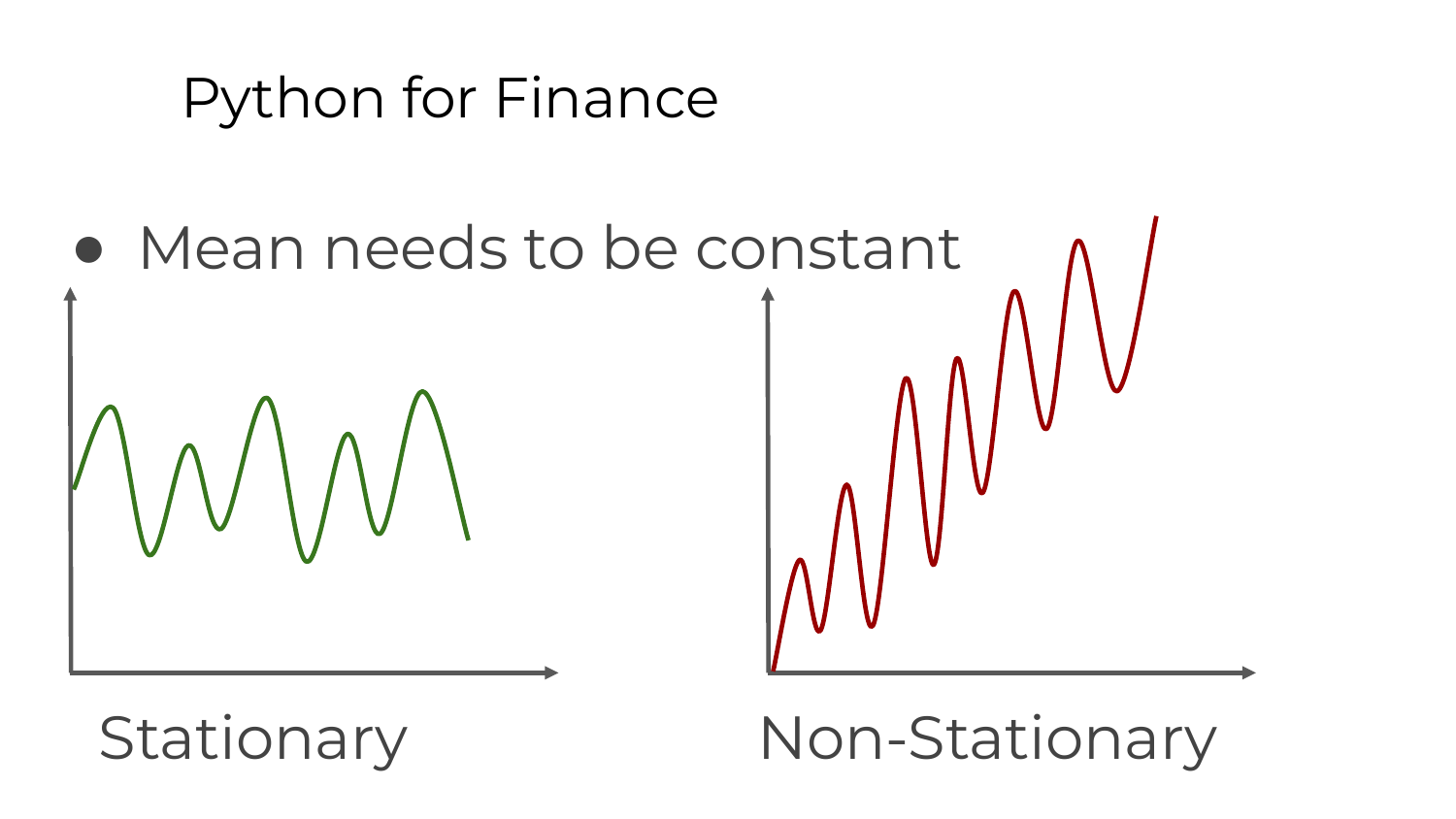

# Python for Finance
Mean needs to be constant

Stationary

Non-Stationary